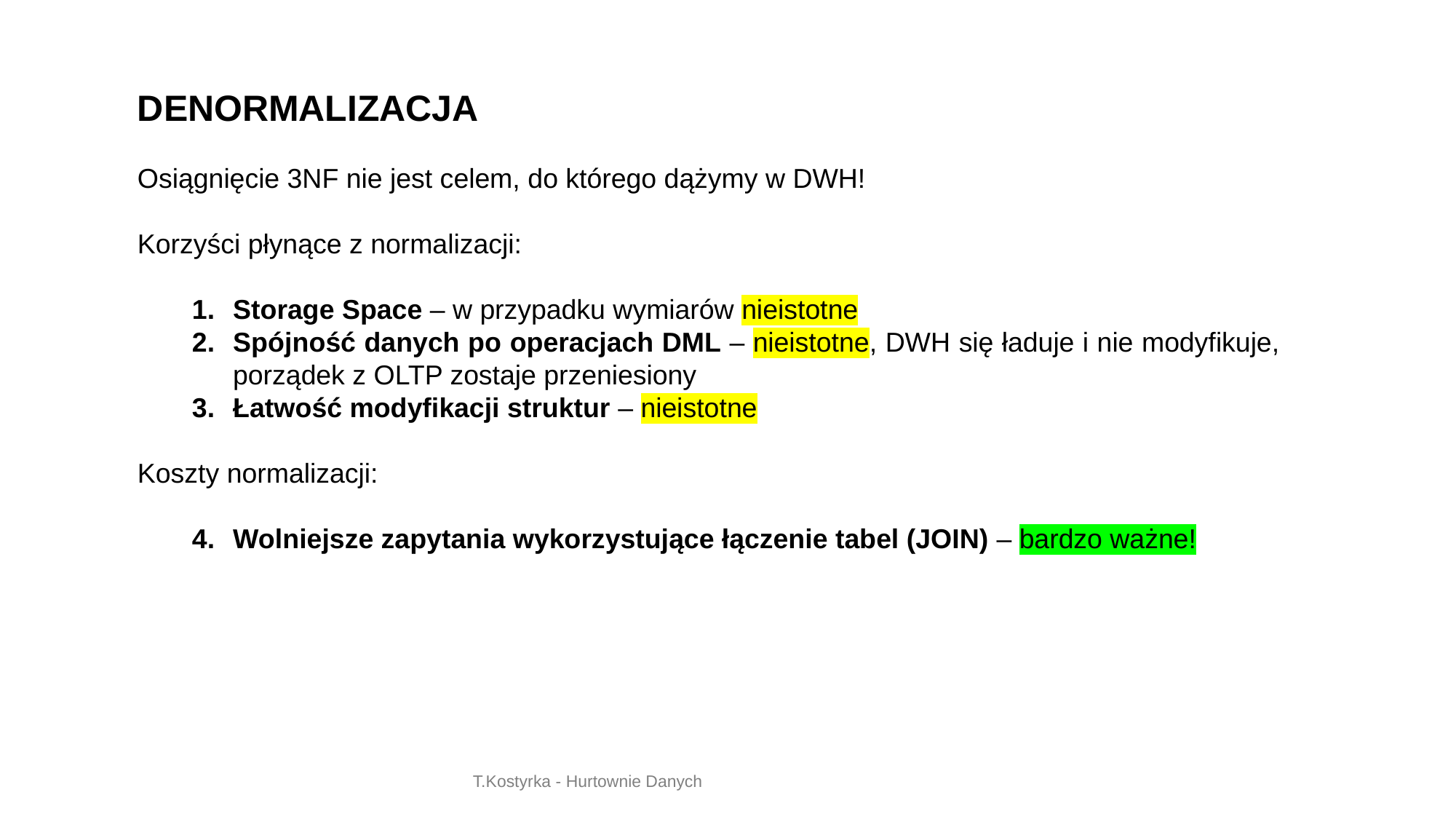

DENORMALIZACJA

Osiągnięcie 3NF nie jest celem, do którego dążymy w DWH!

Korzyści płynące z normalizacji:

Storage Space – w przypadku wymiarów nieistotne
Spójność danych po operacjach DML – nieistotne, DWH się ładuje i nie modyfikuje, porządek z OLTP zostaje przeniesiony
Łatwość modyfikacji struktur – nieistotne

Koszty normalizacji:

Wolniejsze zapytania wykorzystujące łączenie tabel (JOIN) – bardzo ważne!

T.Kostyrka - Hurtownie Danych